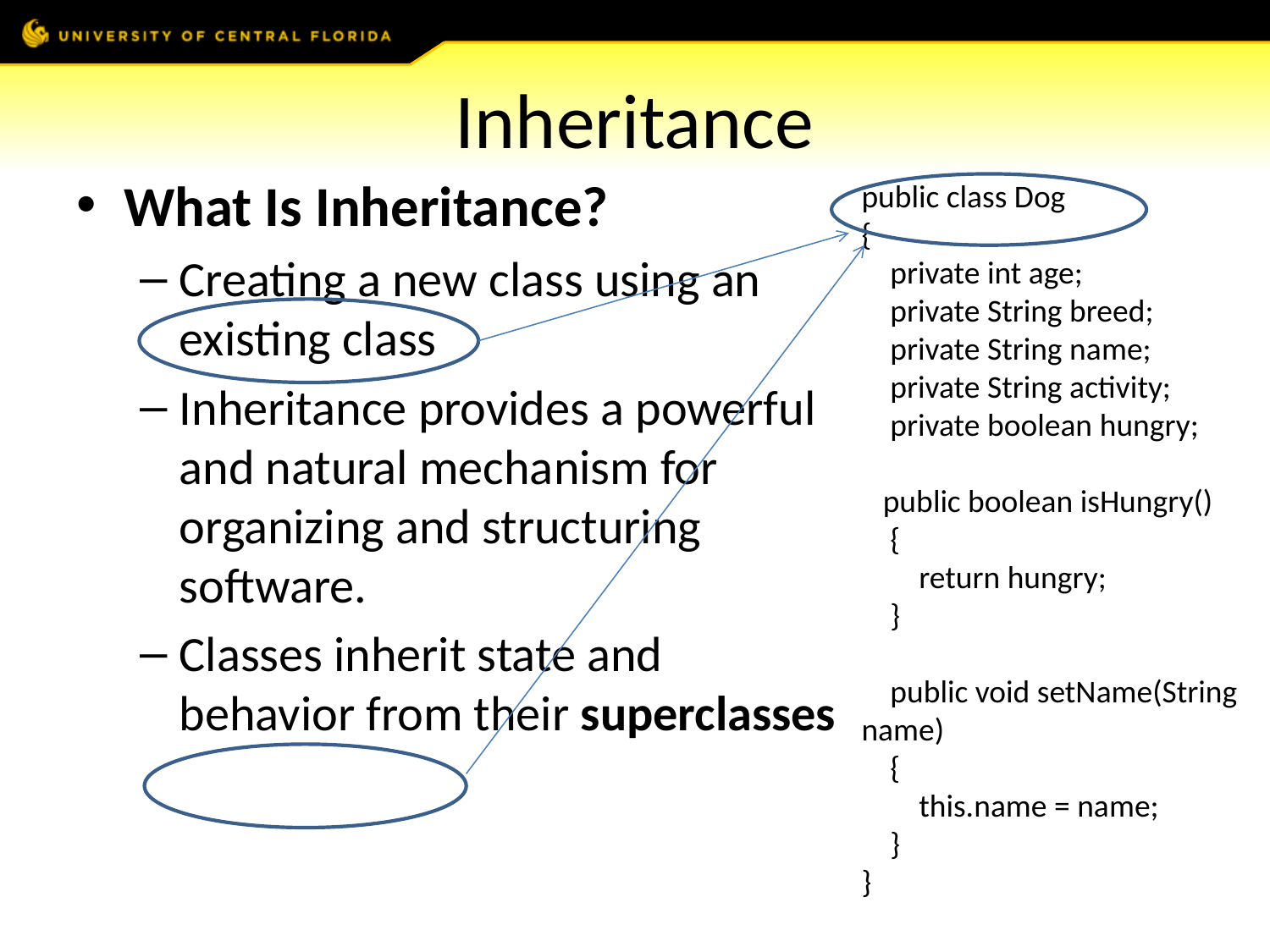

# Inheritance
What Is Inheritance?
Creating a new class using an existing class
Inheritance provides a powerful and natural mechanism for organizing and structuring software.
Classes inherit state and behavior from their superclasses
public class Dog
{
    private int age;
    private String breed;
    private String name;
    private String activity;
    private boolean hungry;

   public boolean isHungry()
    {
        return hungry;
    }

    public void setName(String name)
    {
        this.name = name;
    }
}